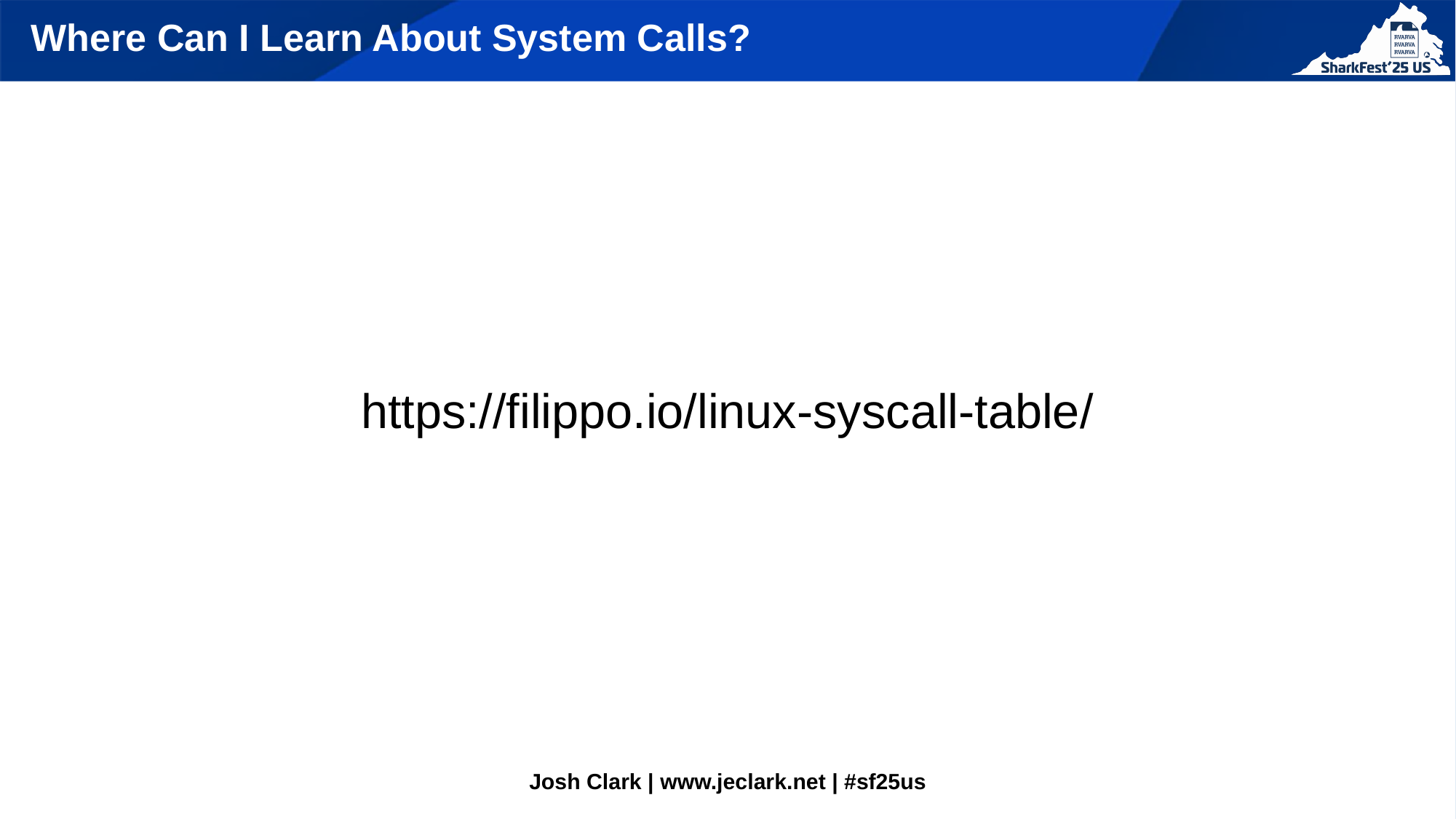

# Where Can I Learn About System Calls?
https://filippo.io/linux-syscall-table/